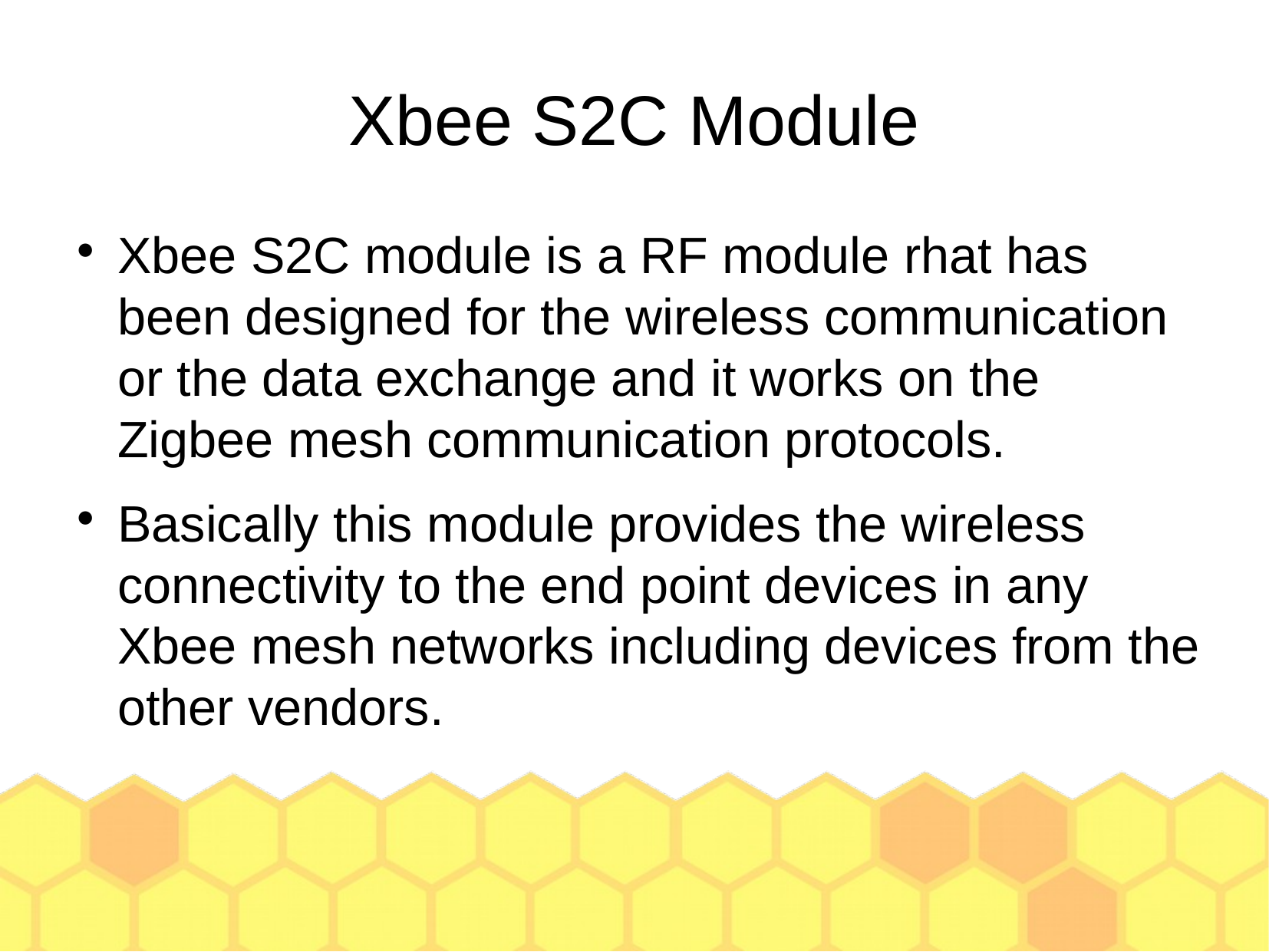

Xbee S2C Module
Xbee S2C module is a RF module rhat has been designed for the wireless communication or the data exchange and it works on the Zigbee mesh communication protocols.
Basically this module provides the wireless connectivity to the end point devices in any Xbee mesh networks including devices from the other vendors.